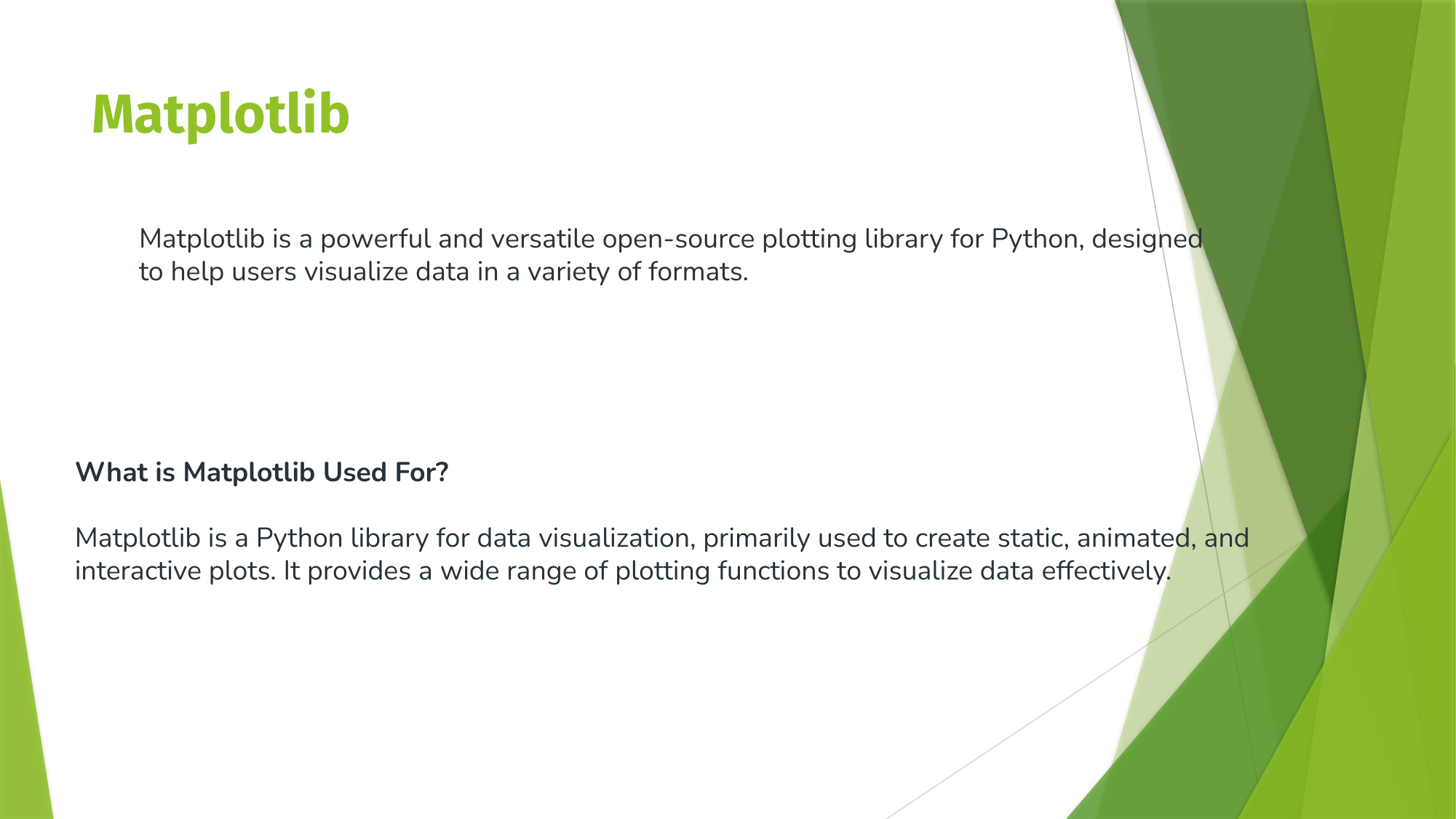

# Matplotlib
Matplotlib is a powerful and versatile open-source plotting library for Python, designed to help users visualize data in a variety of formats.
What is Matplotlib Used For?

Matplotlib is a Python library for data visualization, primarily used to create static, animated, and interactive plots. It provides a wide range of plotting functions to visualize data effectively.